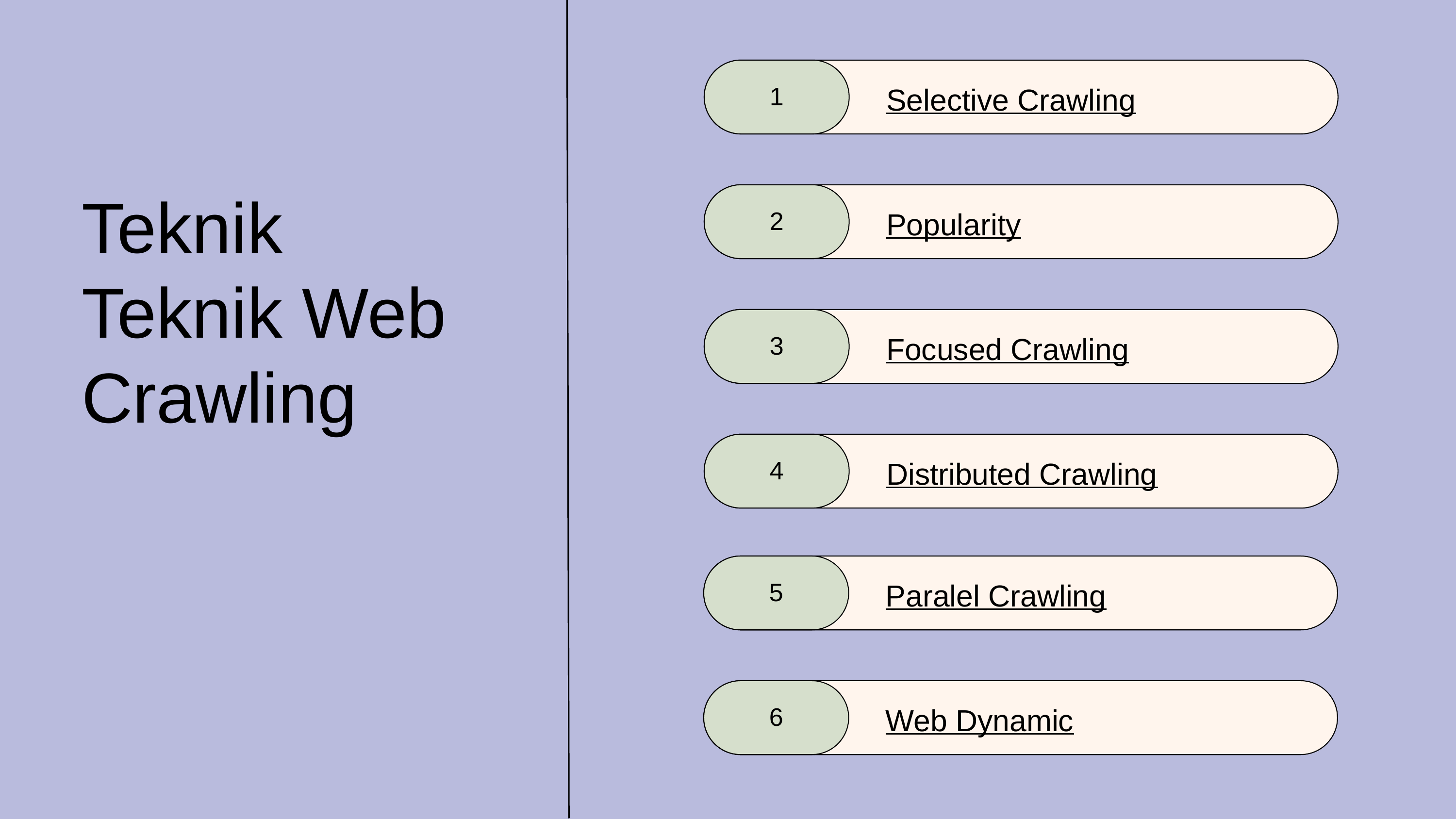

Selective Crawling
1
Teknik Teknik Web Crawling

Popularity
2

Focused Crawling
3

Distributed Crawling
4

Paralel Crawling
5

Web Dynamic
6